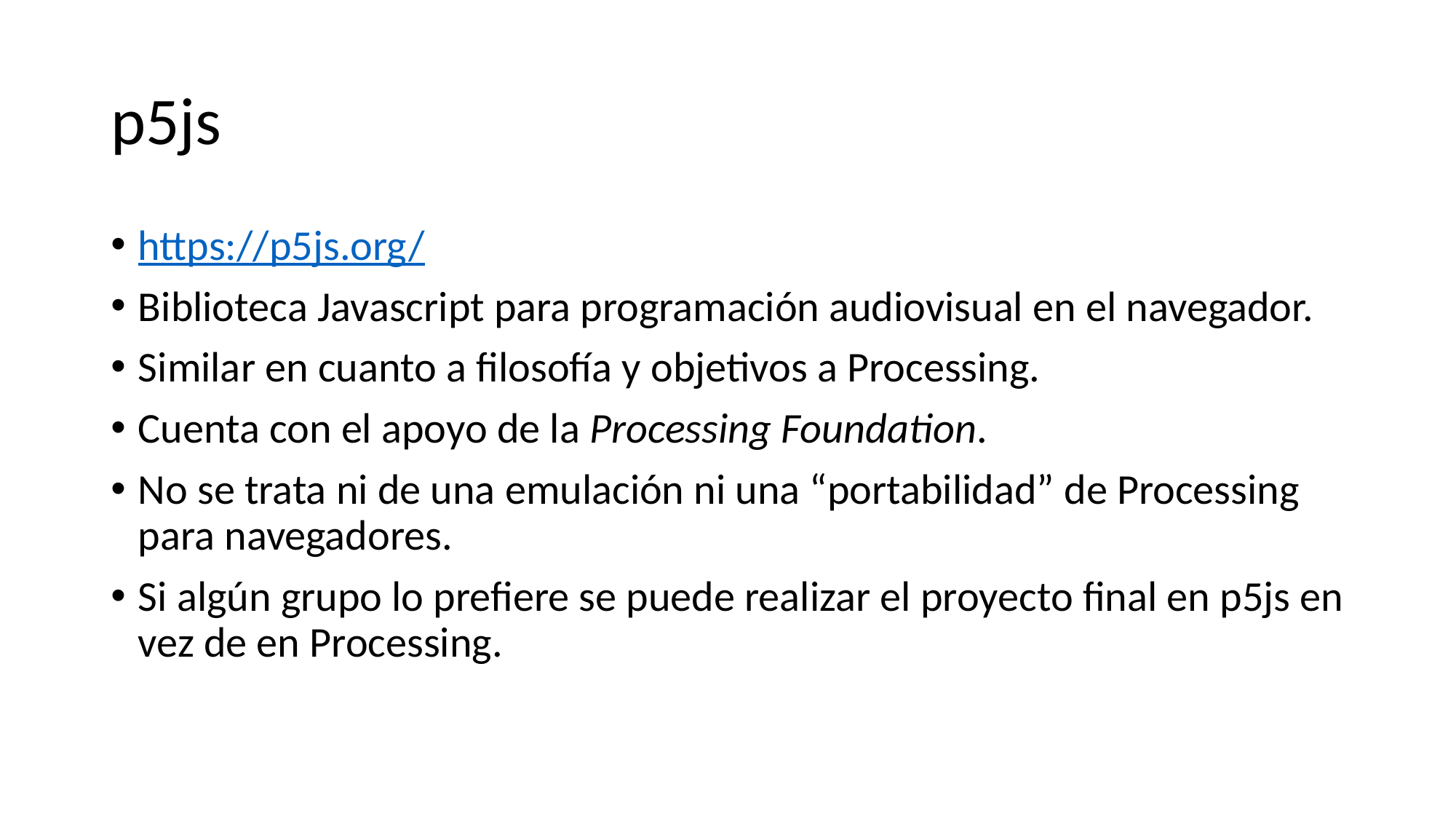

# p5js
https://p5js.org/
Biblioteca Javascript para programación audiovisual en el navegador.
Similar en cuanto a filosofía y objetivos a Processing.
Cuenta con el apoyo de la Processing Foundation.
No se trata ni de una emulación ni una “portabilidad” de Processing para navegadores.
Si algún grupo lo prefiere se puede realizar el proyecto final en p5js en vez de en Processing.